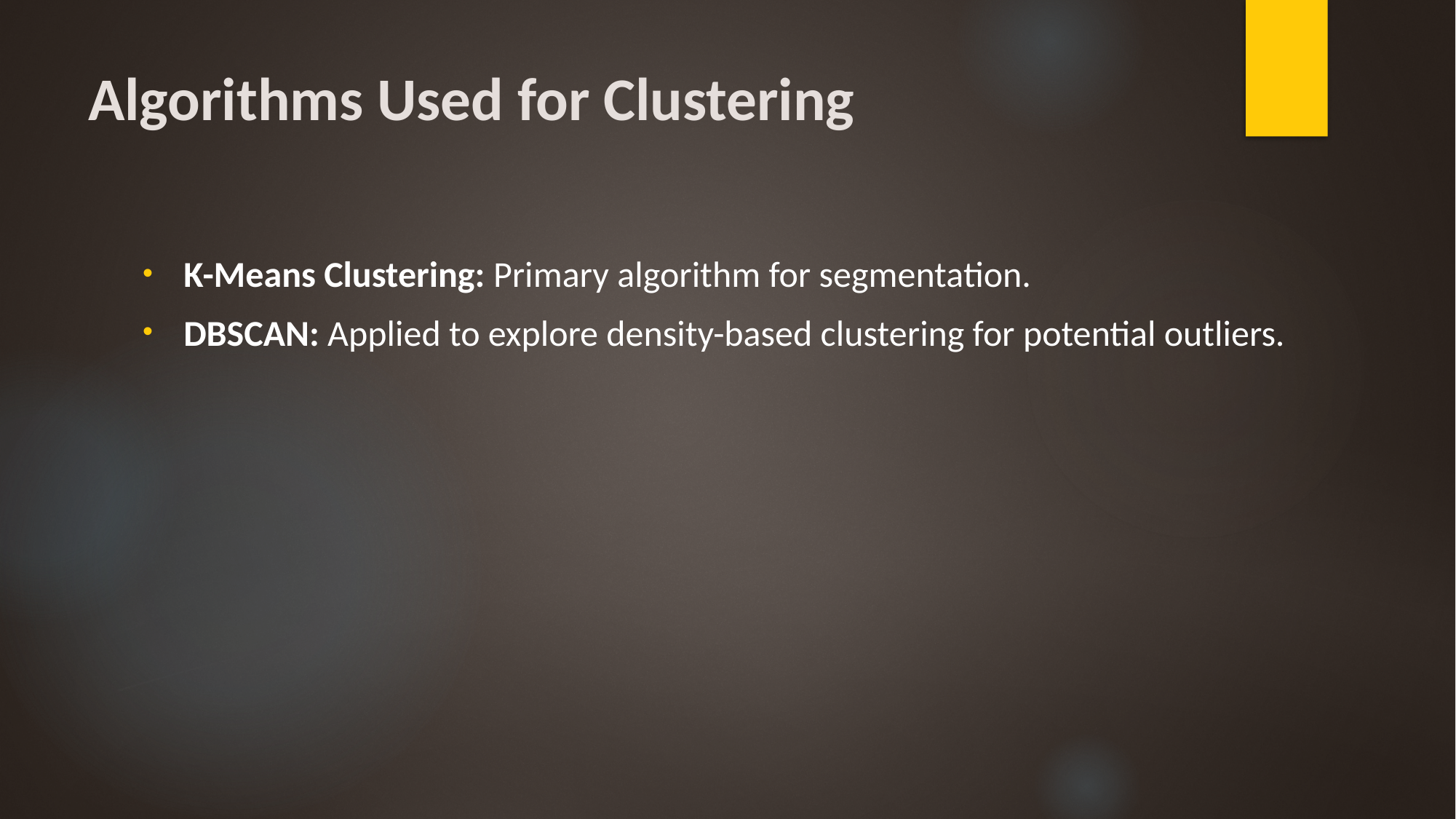

# Algorithms Used for Clustering
K-Means Clustering: Primary algorithm for segmentation.
DBSCAN: Applied to explore density-based clustering for potential outliers.